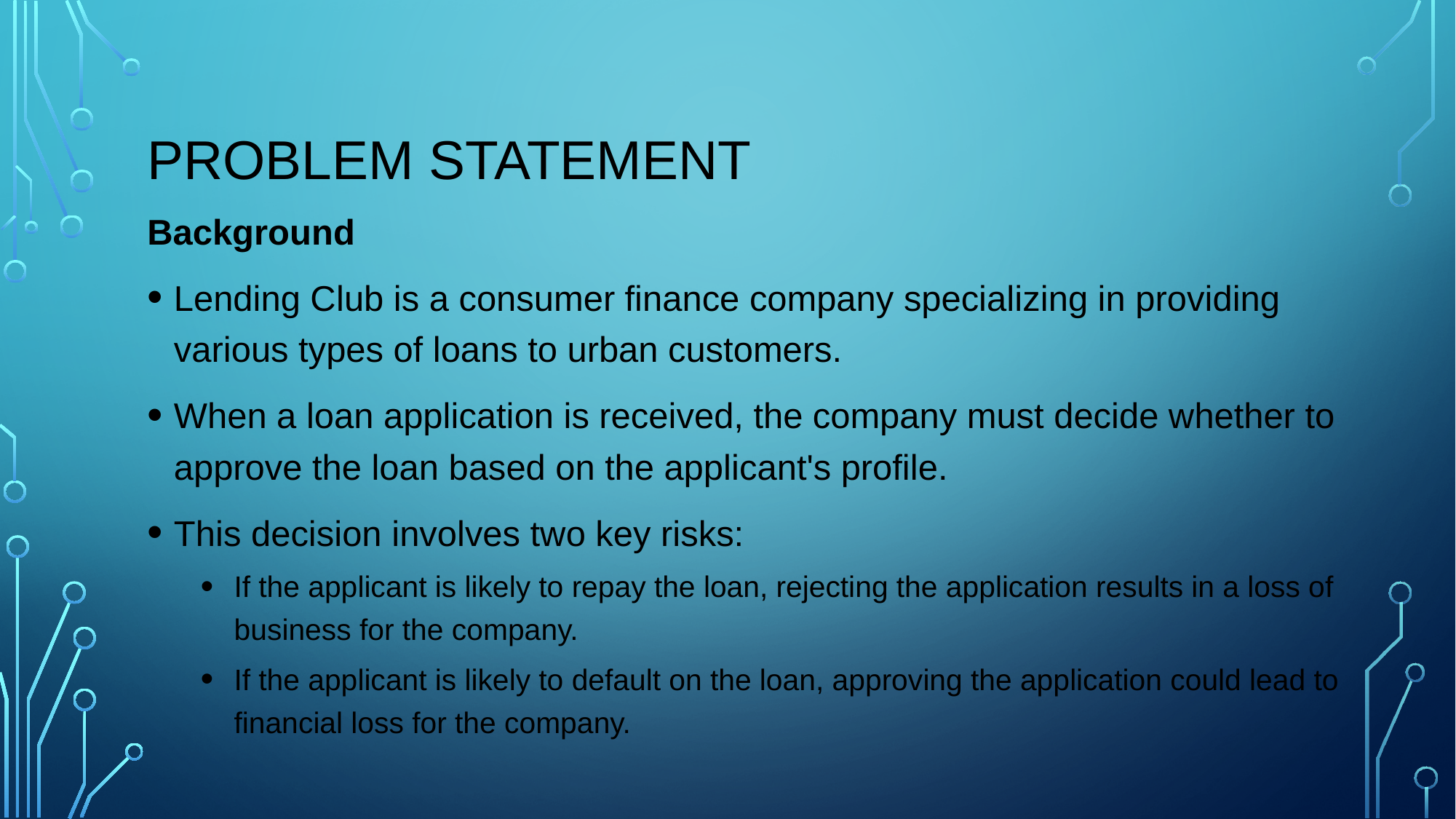

# PROBLEM STATEMENT
Background
Lending Club is a consumer finance company specializing in providing various types of loans to urban customers.
When a loan application is received, the company must decide whether to approve the loan based on the applicant's profile.
This decision involves two key risks:
If the applicant is likely to repay the loan, rejecting the application results in a loss of business for the company.
If the applicant is likely to default on the loan, approving the application could lead to financial loss for the company.